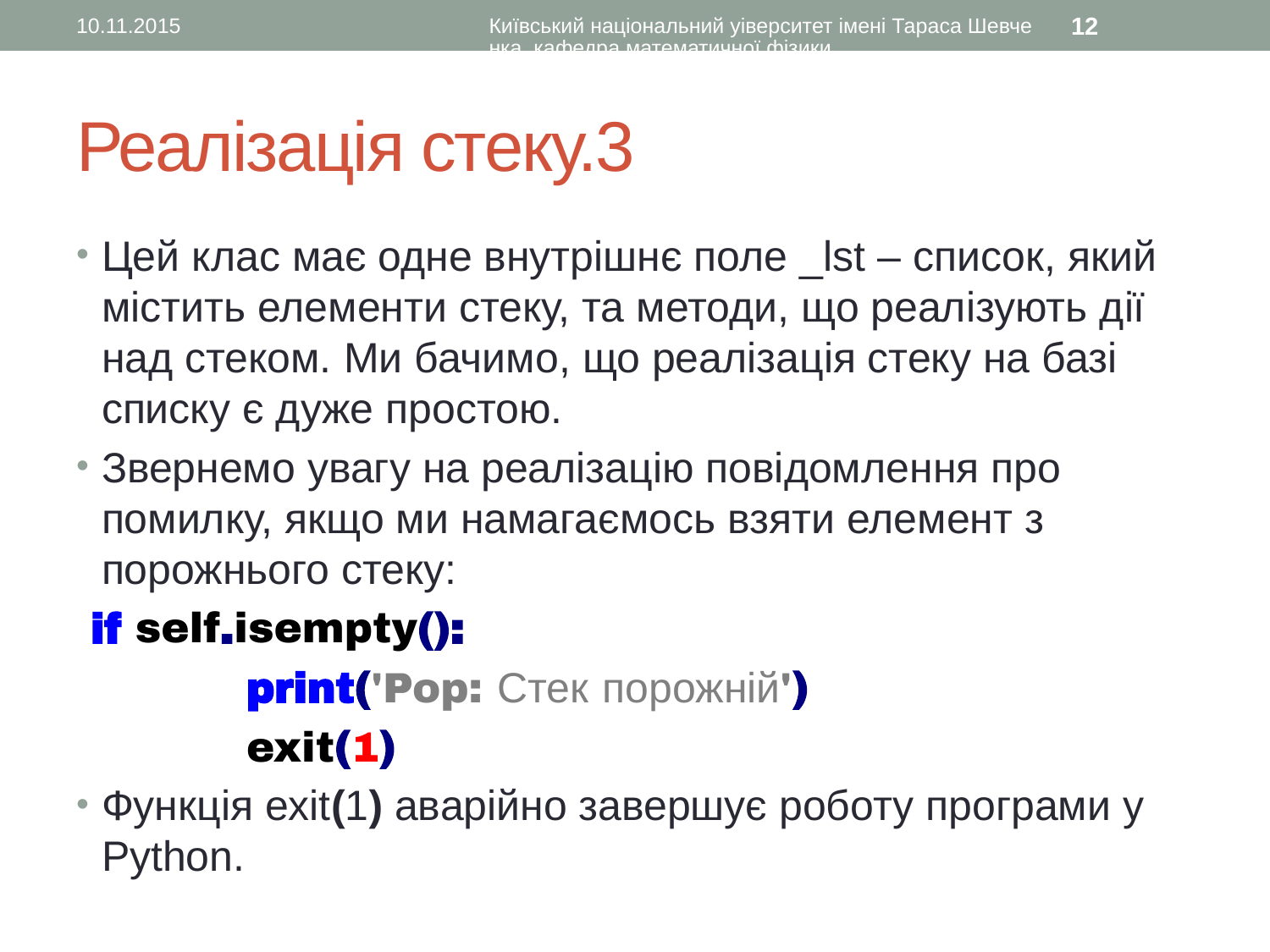

10.11.2015
Київський національний уіверситет імені Тараса Шевченка, кафедра математичної фізики
12
# Реалізація стеку.3
Цей клас має одне внутрішнє поле _lst – список, який містить елементи стеку, та методи, що реалізують дії над стеком. Ми бачимо, що реалізація стеку на базі списку є дуже простою.
Звернемо увагу на реалізацію повідомлення про помилку, якщо ми намагаємось взяти елемент з порожнього стеку:
 if self.isempty():
            print('Pop: Стек порожній')
            exit(1)
Функція exit(1) аварійно завершує роботу програми у Python.